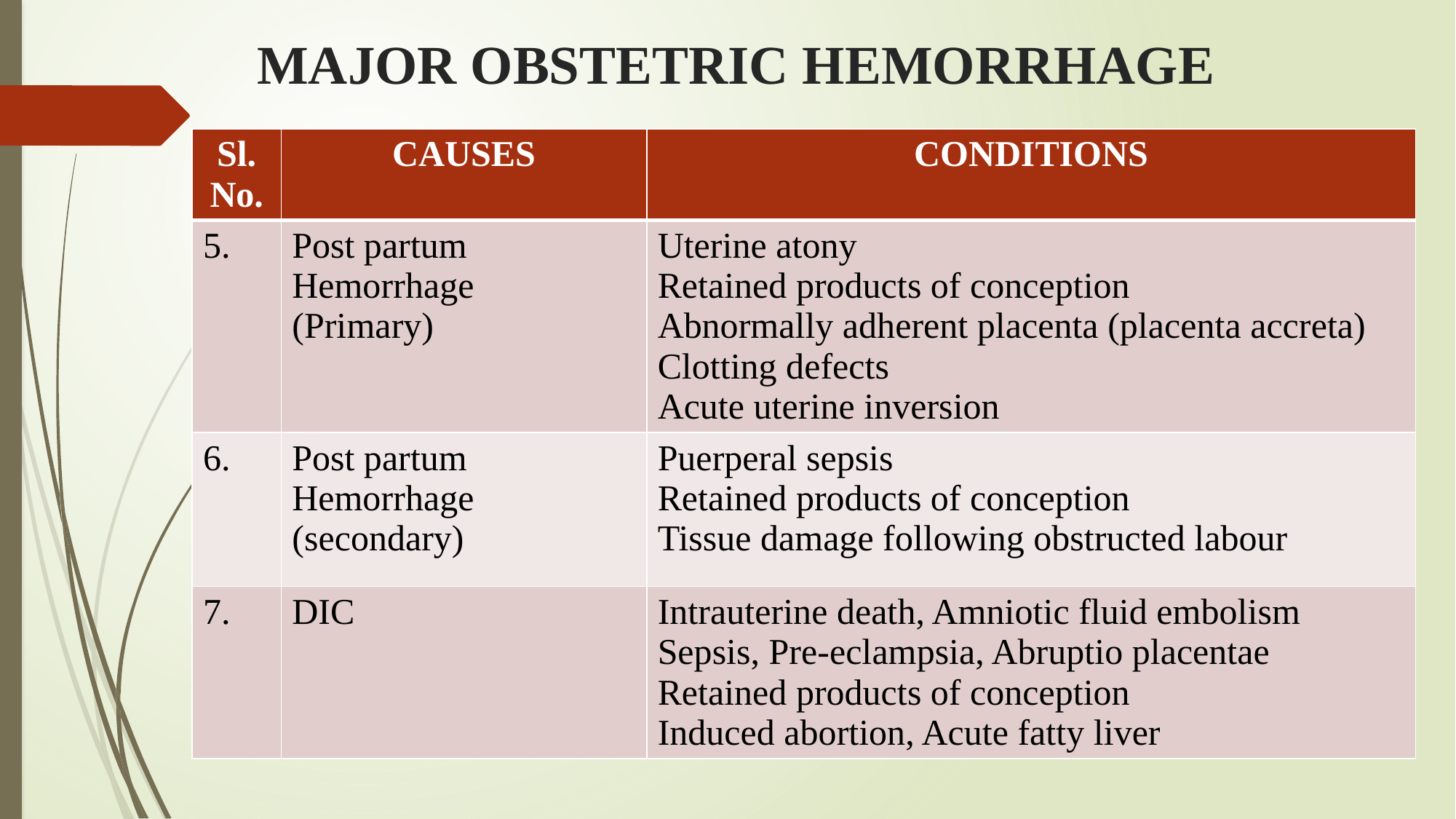

# MAJOR OBSTETRIC HEMORRHAGE
| Sl. No. | CAUSES | CONDITIONS |
| --- | --- | --- |
| 5. | Post partum Hemorrhage (Primary) | Uterine atony Retained products of conception Abnormally adherent placenta (placenta accreta) Clotting defects Acute uterine inversion |
| 6. | Post partum Hemorrhage (secondary) | Puerperal sepsis Retained products of conception Tissue damage following obstructed labour |
| 7. | DIC | Intrauterine death, Amniotic fluid embolism Sepsis, Pre-eclampsia, Abruptio placentae Retained products of conception Induced abortion, Acute fatty liver |